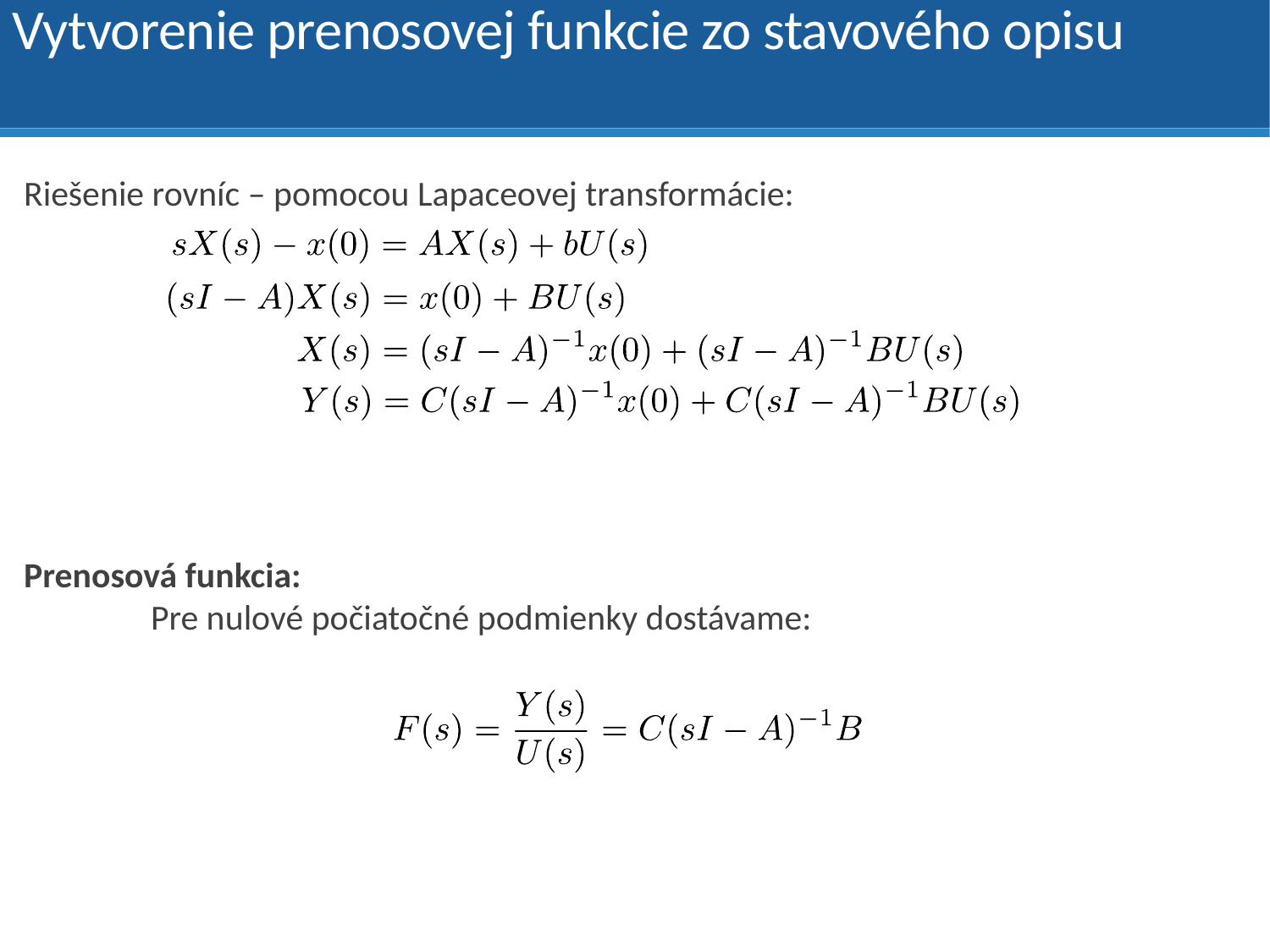

Vytvorenie prenosovej funkcie zo stavového opisu
Riešenie rovníc – pomocou Lapaceovej transformácie:

Prenosová funkcia:
	Pre nulové počiatočné podmienky dostávame: